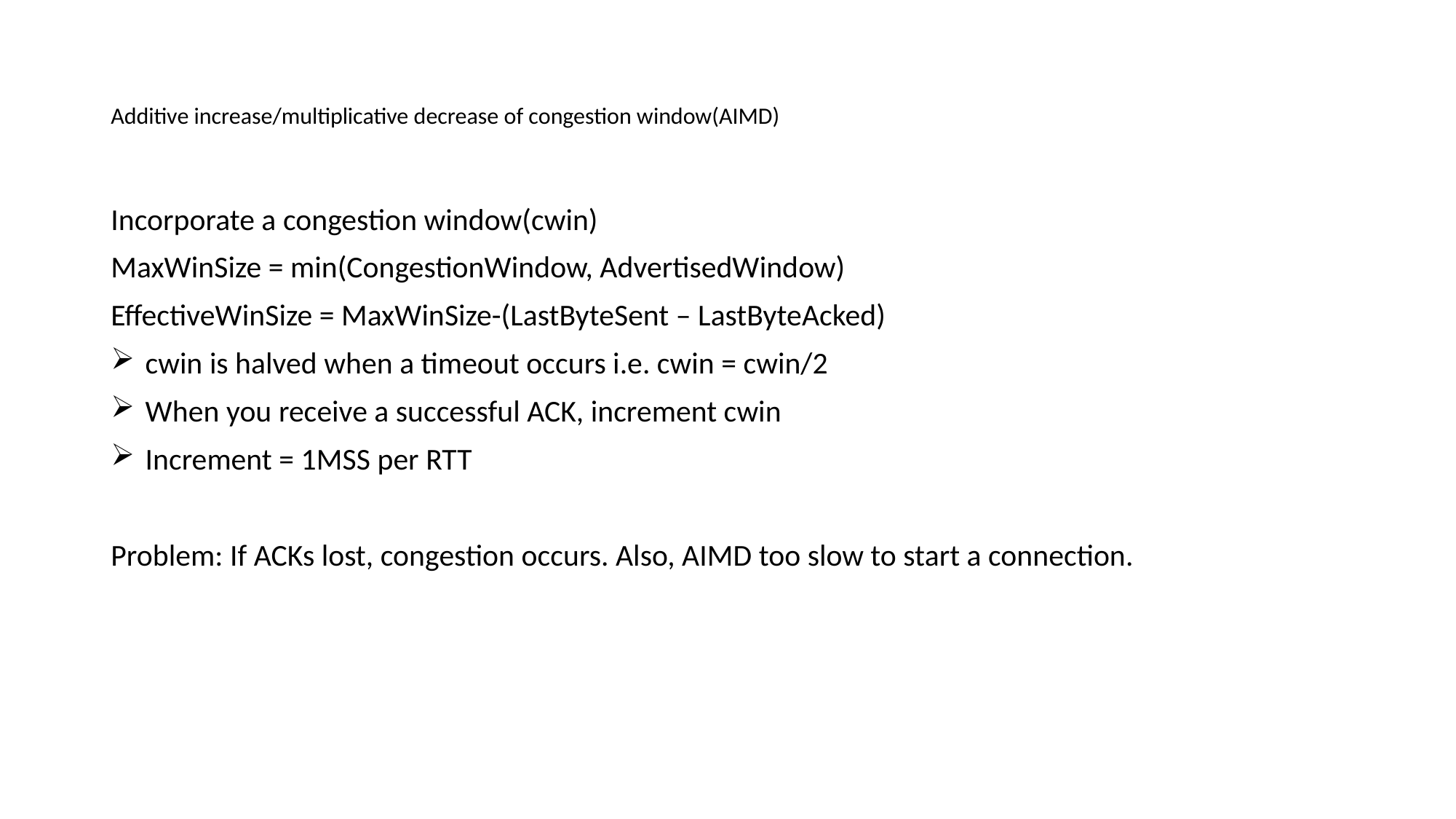

# Additive increase/multiplicative decrease of congestion window(AIMD)
Incorporate a congestion window(cwin)
MaxWinSize = min(CongestionWindow, AdvertisedWindow)
EffectiveWinSize = MaxWinSize-(LastByteSent – LastByteAcked)
 cwin is halved when a timeout occurs i.e. cwin = cwin/2
 When you receive a successful ACK, increment cwin
 Increment = 1MSS per RTT

Problem: If ACKs lost, congestion occurs. Also, AIMD too slow to start a connection.